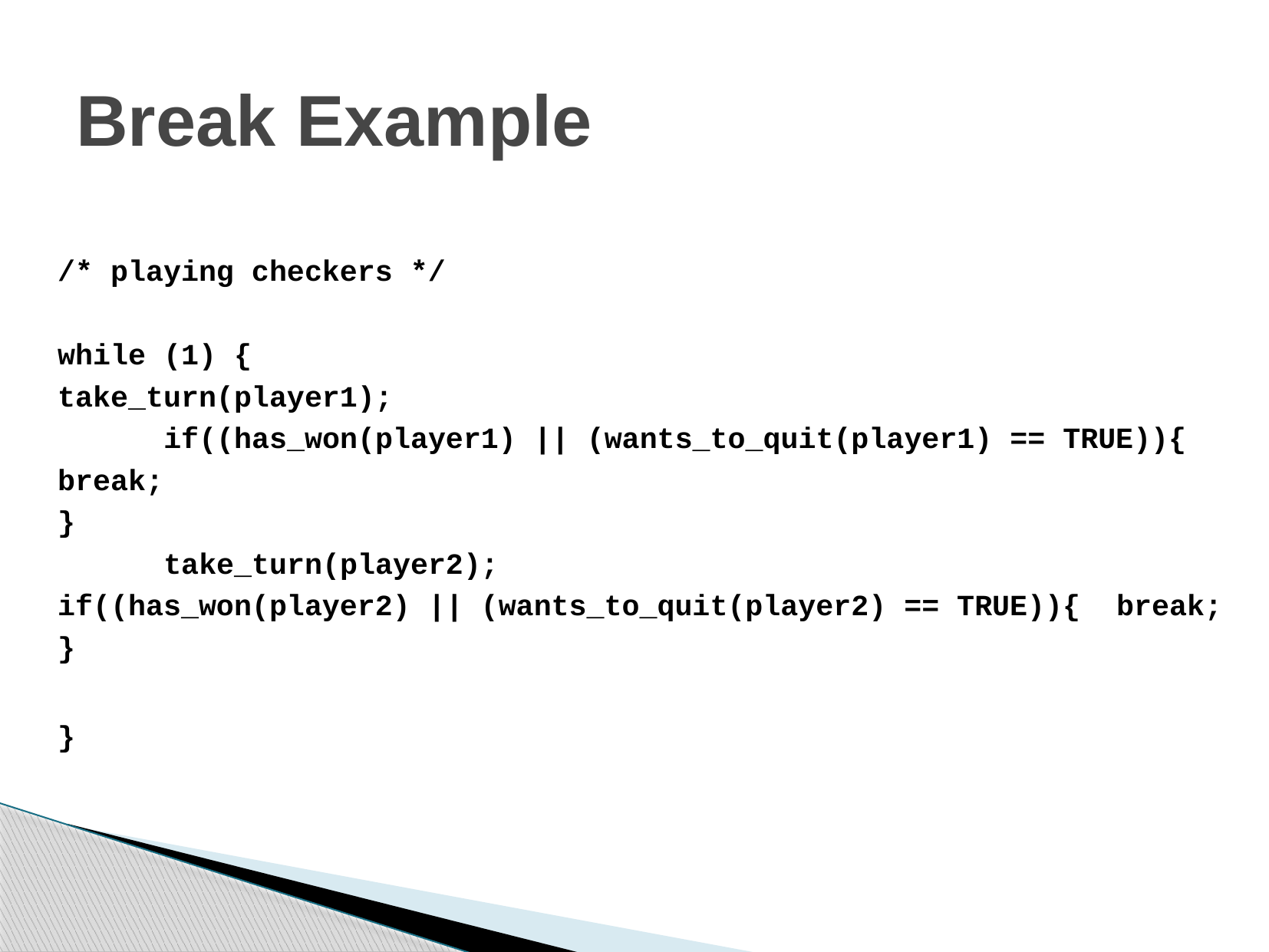

# Break Example
/* playing checkers */

while (1) {
	take_turn(player1);
     	if((has_won(player1) || (wants_to_quit(player1) == TRUE)){
			break;
		}
     	take_turn(player2);
	if((has_won(player2) || (wants_to_quit(player2) == TRUE)){ 			break;
		}

}